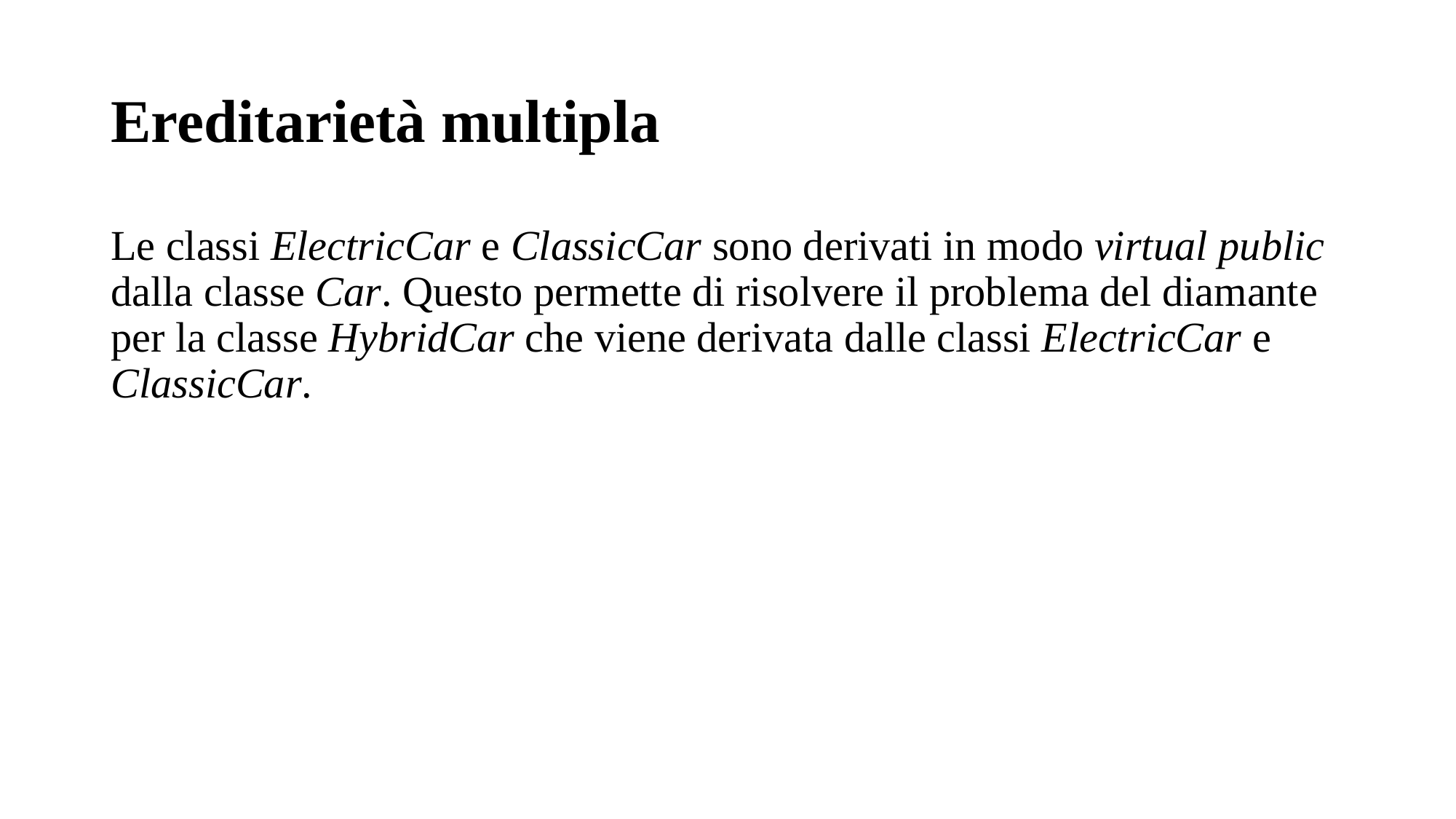

# Ereditarietà multipla
Le classi ElectricCar e ClassicCar sono derivati in modo virtual public dalla classe Car. Questo permette di risolvere il problema del diamante per la classe HybridCar che viene derivata dalle classi ElectricCar e ClassicCar.